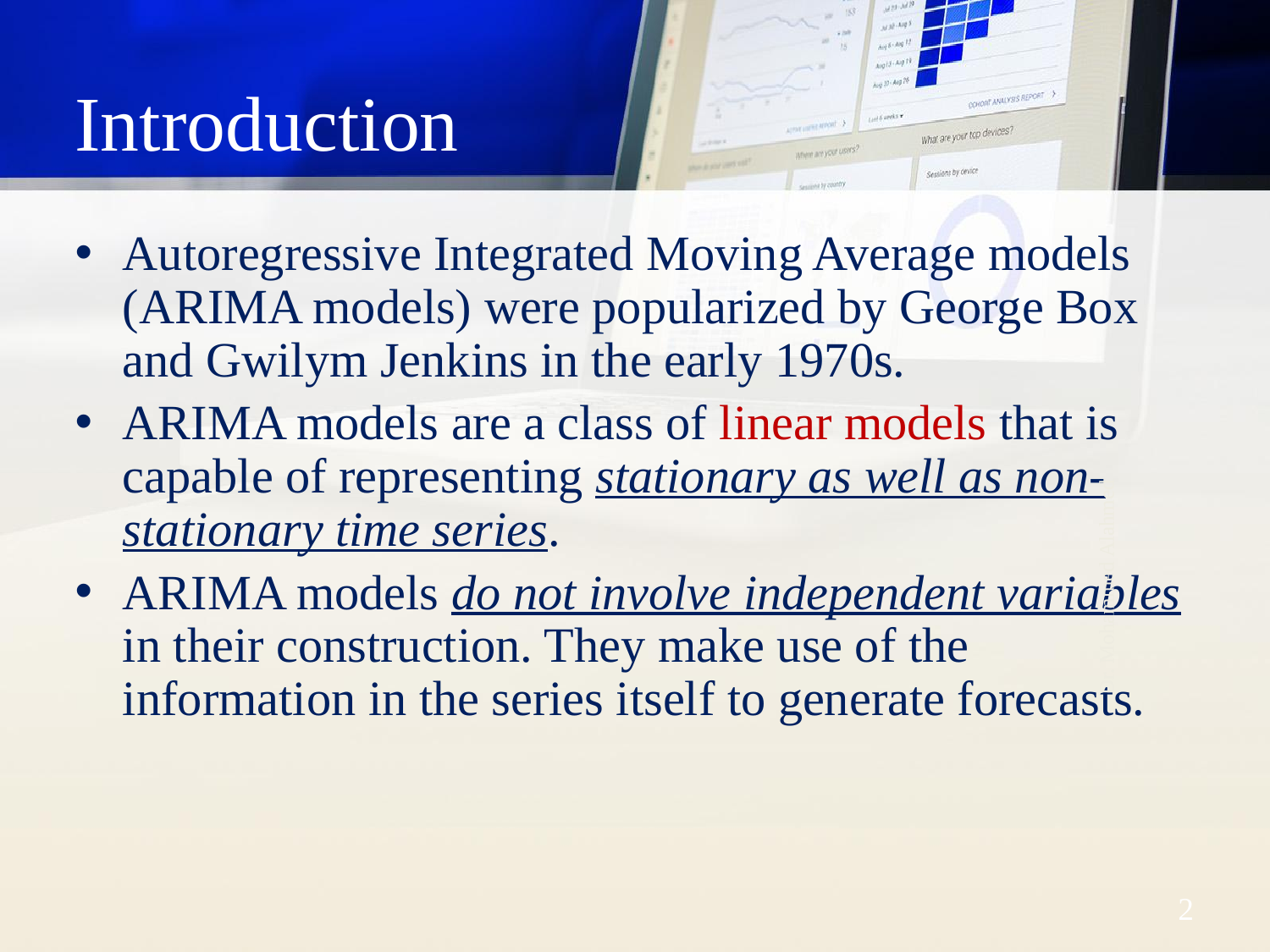

# Introduction
Autoregressive Integrated Moving Average models (ARIMA models) were popularized by George Box and Gwilym Jenkins in the early 1970s.
ARIMA models are a class of linear models that is capable of representing stationary as well as non-stationary time series.
ARIMA models do not involve independent variables in their construction. They make use of the information in the series itself to generate forecasts.

Dr. Mohammed Alahmed
2